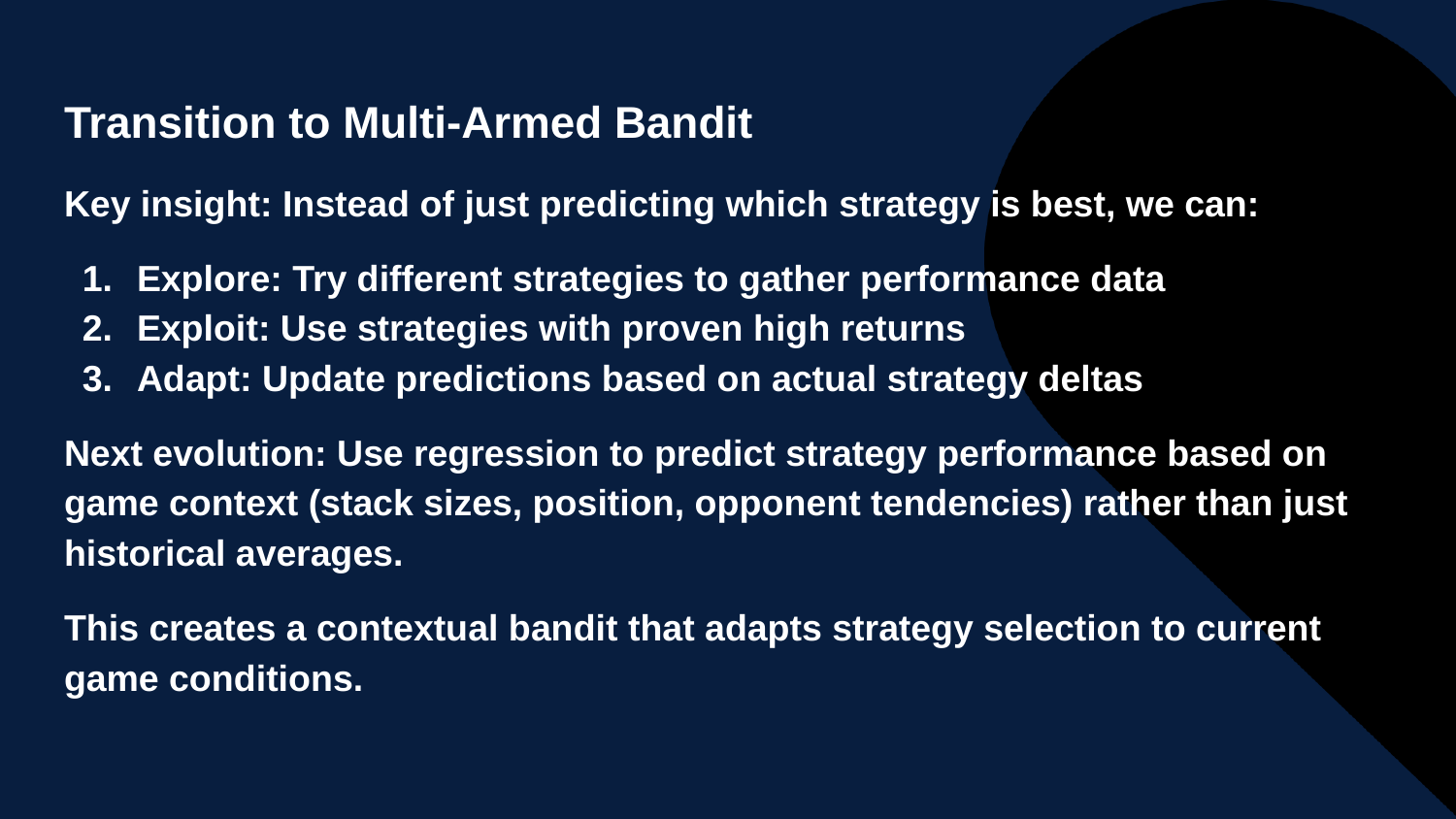

# Transition to Multi-Armed Bandit
Key insight: Instead of just predicting which strategy is best, we can:
Explore: Try different strategies to gather performance data
Exploit: Use strategies with proven high returns
Adapt: Update predictions based on actual strategy deltas
Next evolution: Use regression to predict strategy performance based on game context (stack sizes, position, opponent tendencies) rather than just historical averages.
This creates a contextual bandit that adapts strategy selection to current game conditions.